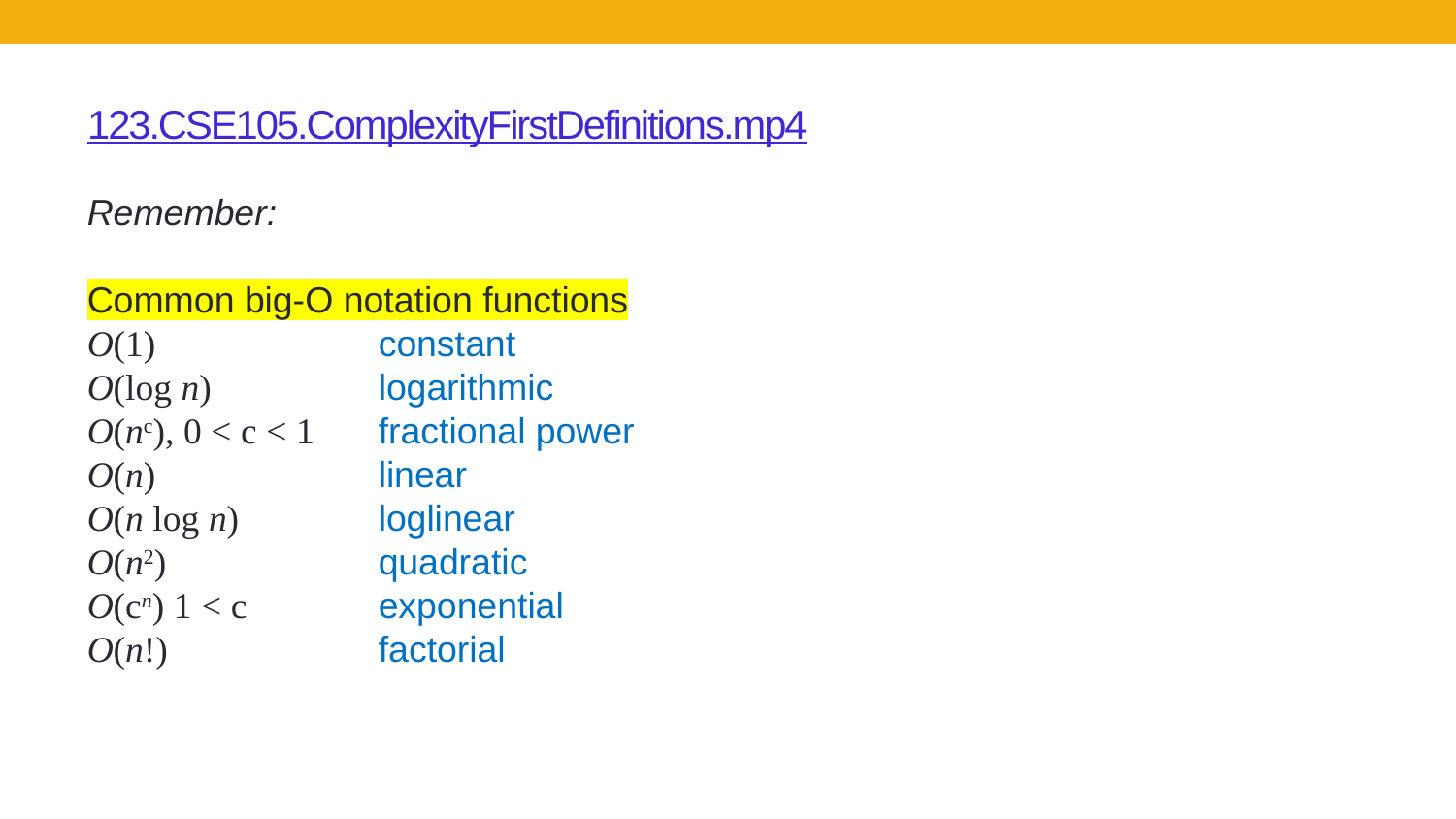

# 123.CSE105.ComplexityFirstDefinitions.mp4
Remember:

Common big-O notation functions
O(1) 		constant
O(log n) 		logarithmic
O(nc), 0 < c < 1 	fractional power
O(n) 		linear
O(n log n) 	loglinear
O(n2) 		quadratic
O(cn) 1 < c 	exponential
O(n!) 		factorial